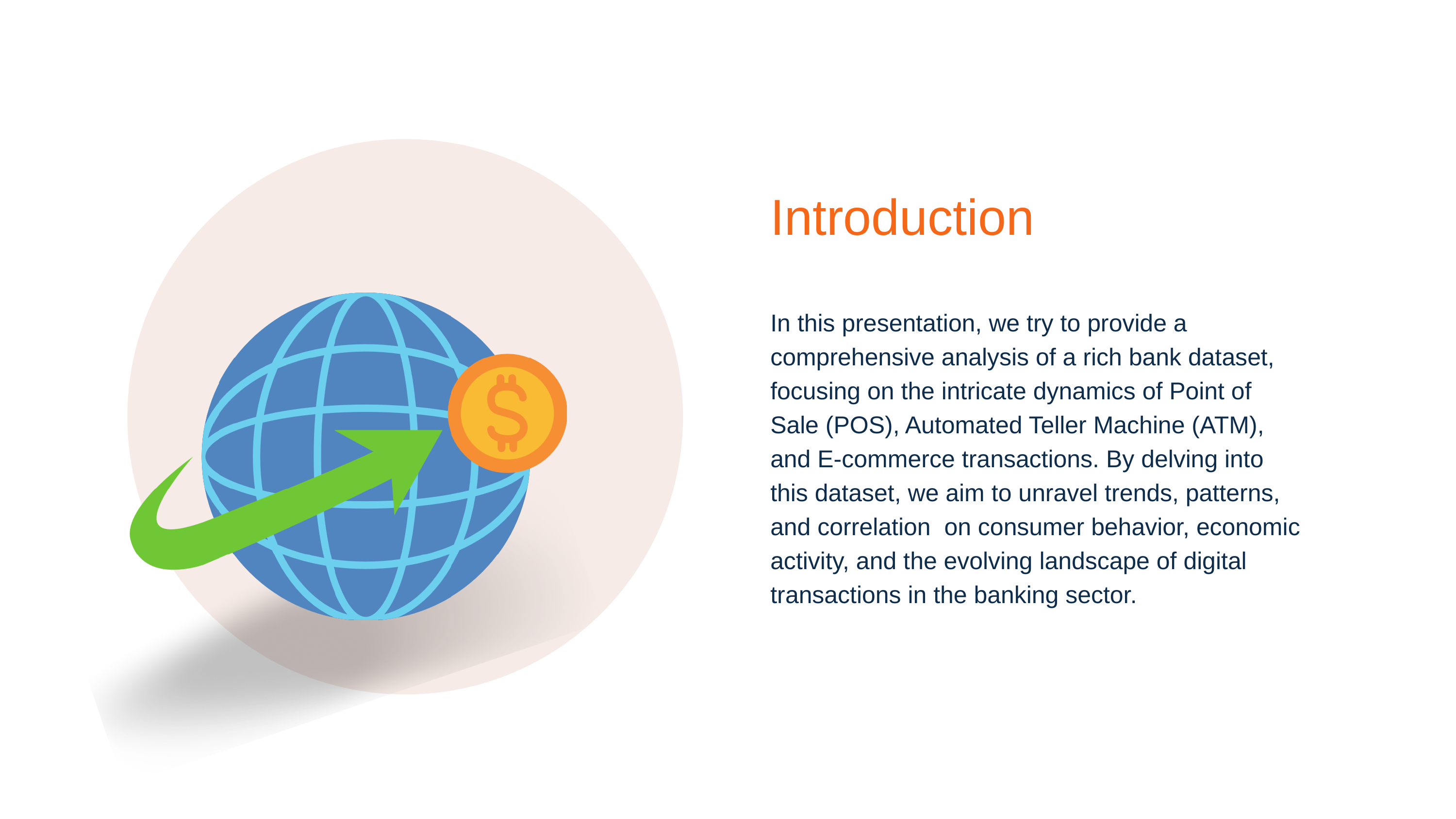

Introduction
In this presentation, we try to provide a  comprehensive analysis of a rich bank dataset, focusing on the intricate dynamics of Point of Sale (POS), Automated Teller Machine (ATM), and E-commerce transactions. By delving into this dataset, we aim to unravel trends, patterns, and correlation  on consumer behavior, economic activity, and the evolving landscape of digital transactions in the banking sector.